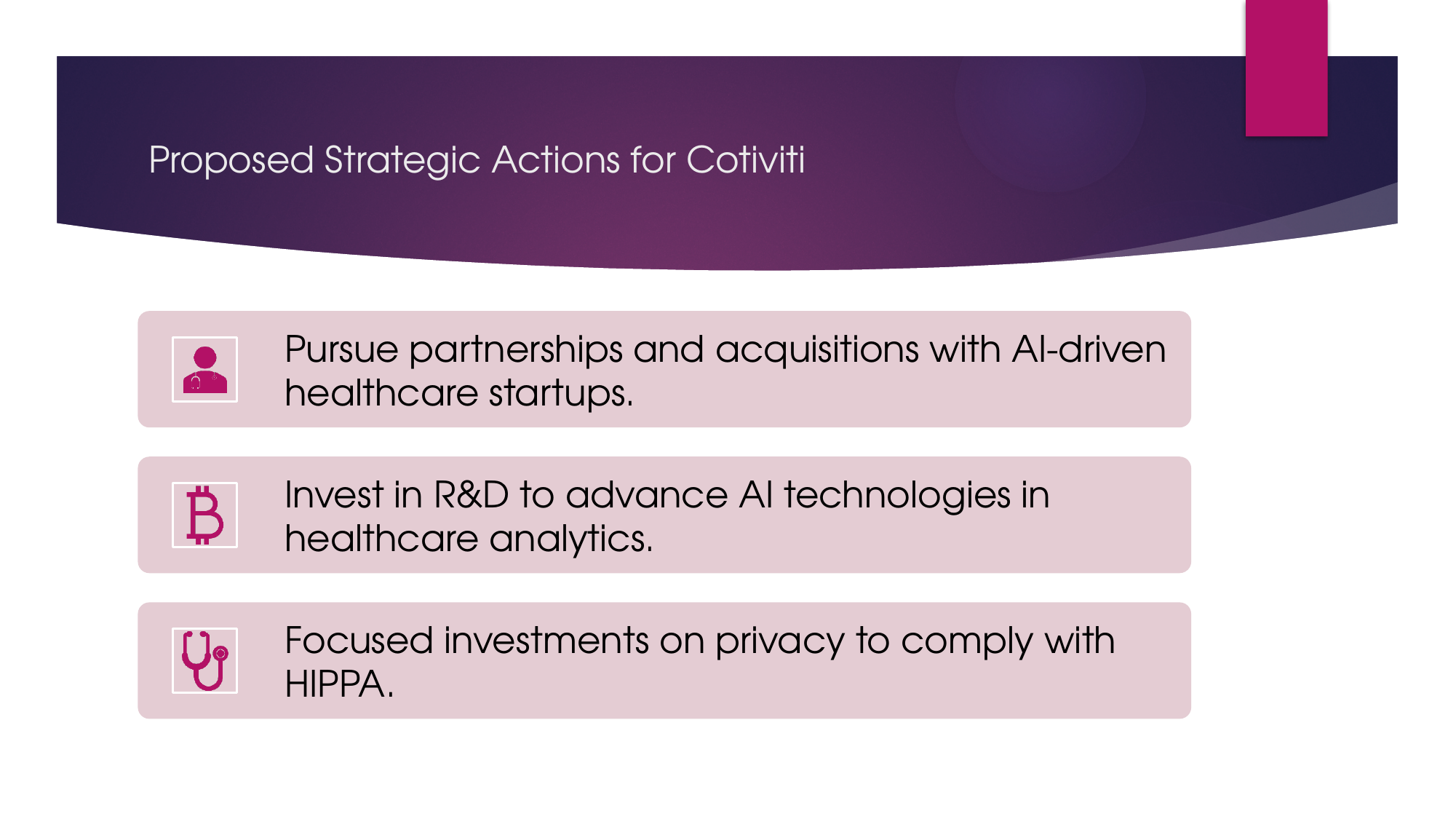

# Proposed Strategic Actions for Cotiviti
Pursue partnerships and acquisitions with AI-driven healthcare startups.
Invest in R&D to advance AI technologies in healthcare analytics.
Focused investments on privacy to comply with HIPPA.